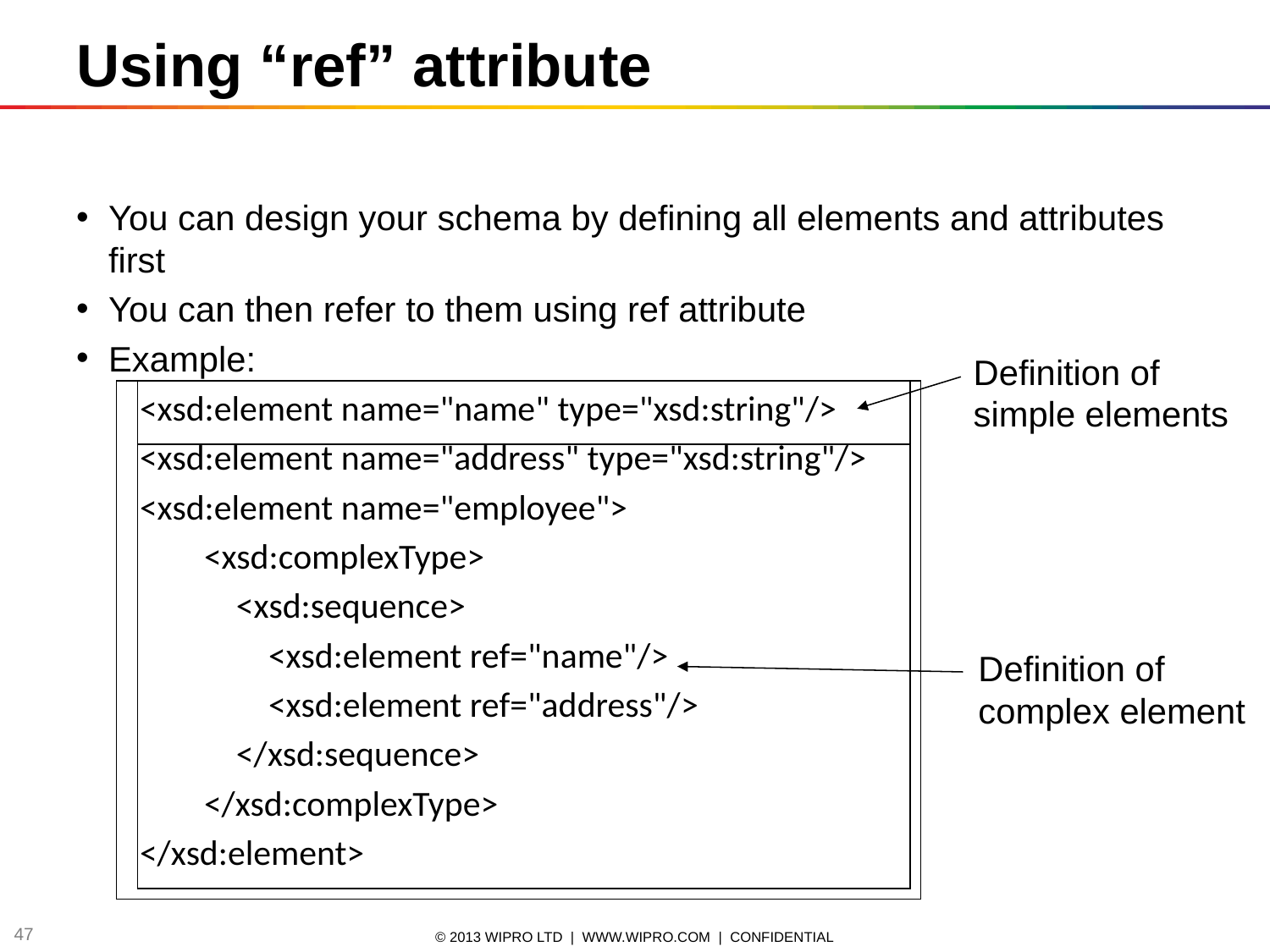

Using “ref” attribute
You can design your schema by defining all elements and attributes first
You can then refer to them using ref attribute
Example:
<xsd:element name="name" type="xsd:string"/>
<xsd:element name="address" type="xsd:string"/>
<xsd:element name="employee">
        <xsd:complexType>
            <xsd:sequence>
                <xsd:element ref="name"/>
                <xsd:element ref="address"/>
            </xsd:sequence>
        </xsd:complexType>
</xsd:element>

Definition of simple elements

Definition of
complex element